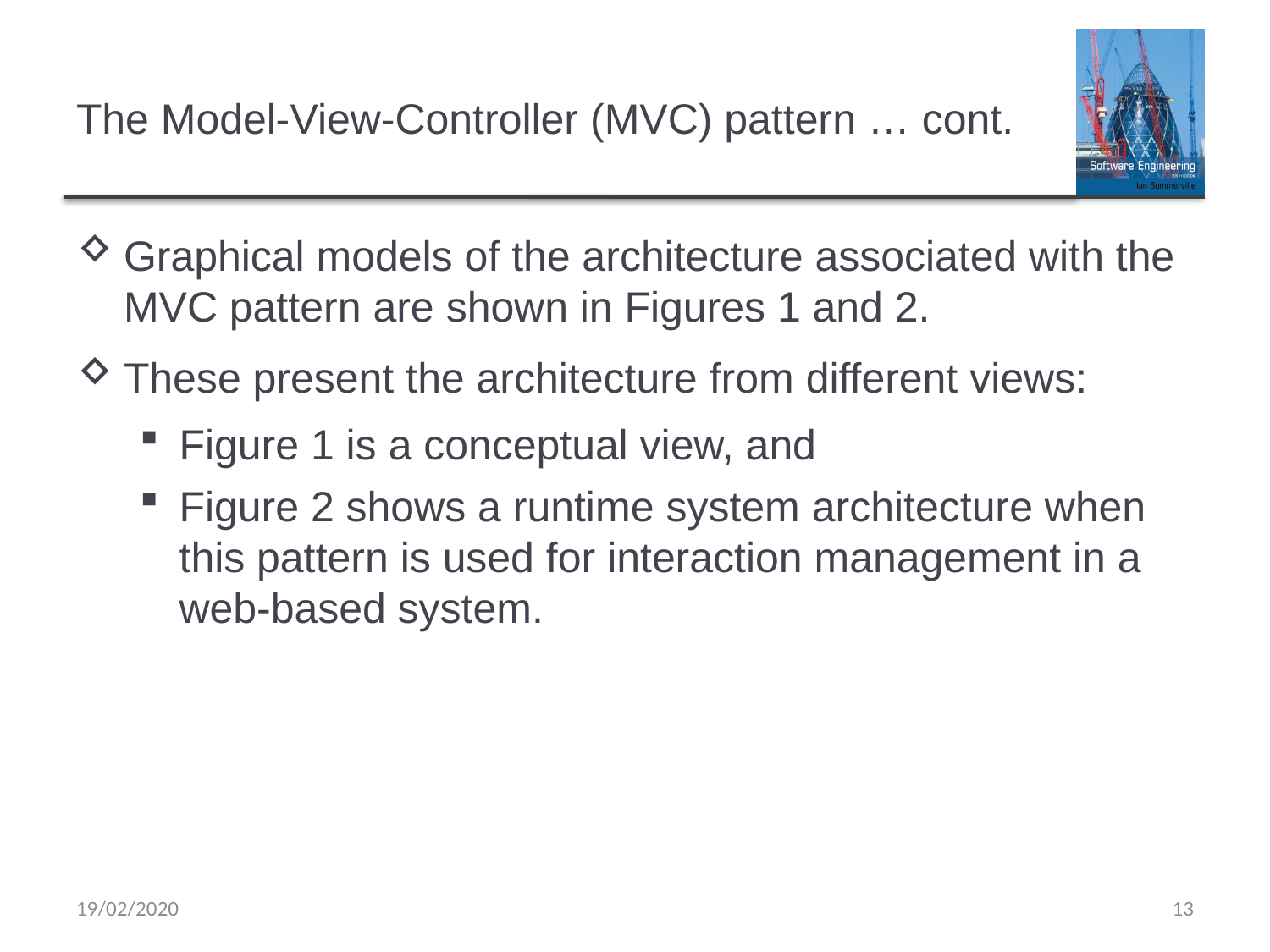

# The Model-View-Controller (MVC) pattern … cont.
Graphical models of the architecture associated with the MVC pattern are shown in Figures 1 and 2.
These present the architecture from different views:
Figure 1 is a conceptual view, and
Figure 2 shows a runtime system architecture when this pattern is used for interaction management in a web-based system.
19/02/2020
13